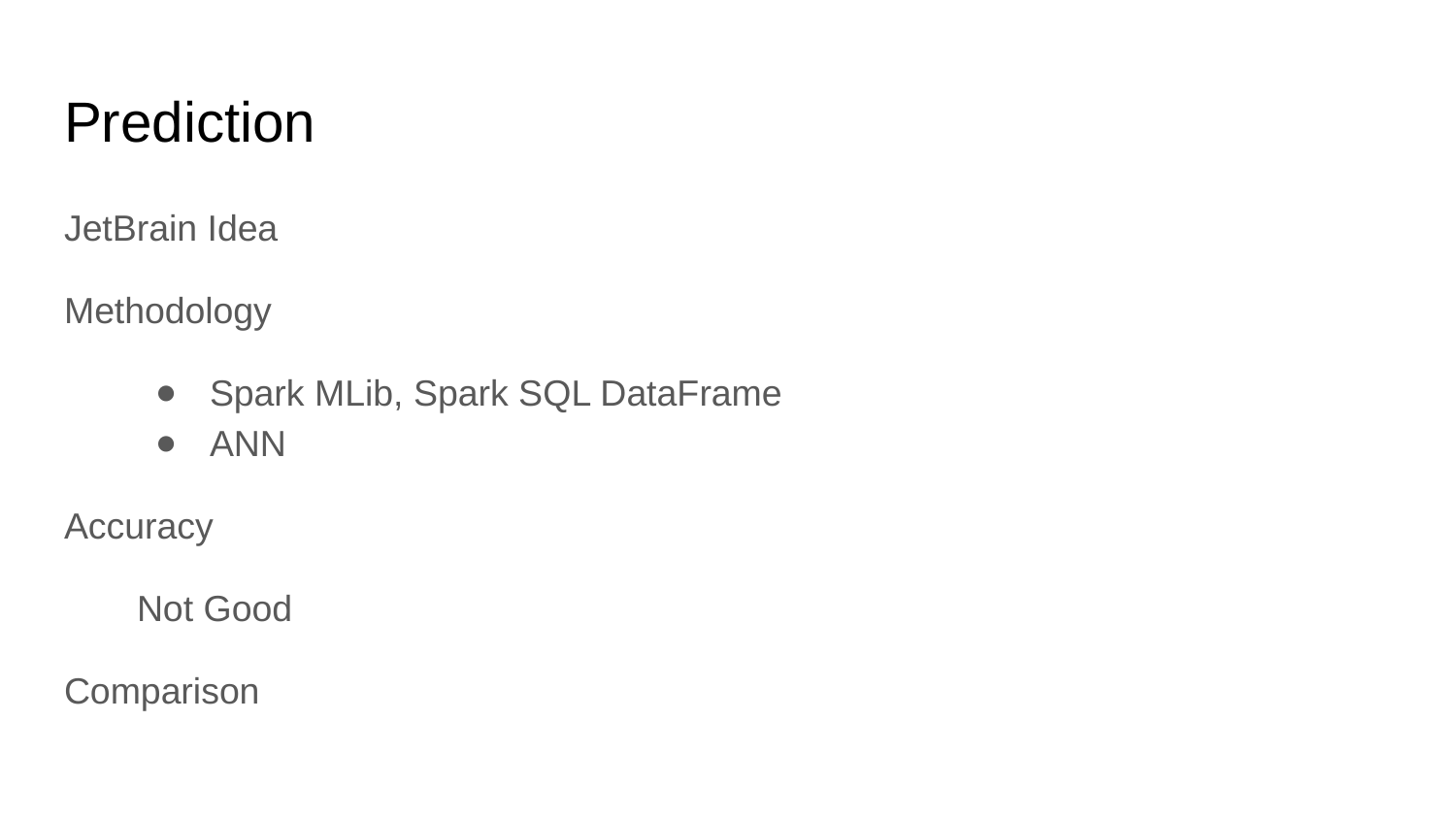

# Prediction
JetBrain Idea
Methodology
Spark MLib, Spark SQL DataFrame
ANN
Accuracy
Not Good
Comparison